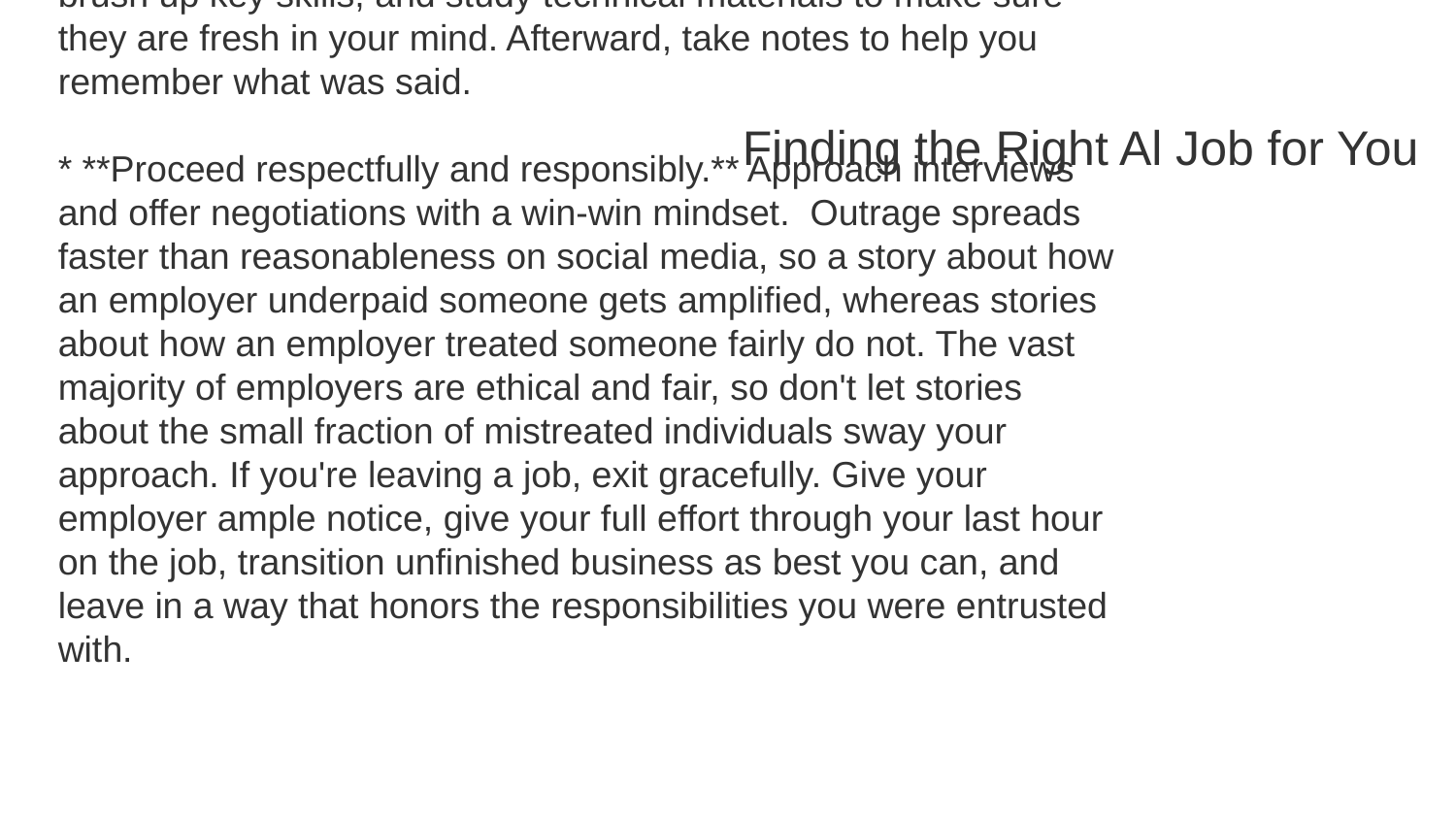

Finding the right AI job involves a few key considerations.

* **Pay attention to the fundamentals.**  A compelling resume, portfolio of technical projects, and a strong interview performance will unlock doors. Even if you have a referral from someone in a company, a resume and portfolio will be your first contact with many people who don't already know about you.  Update your resume and make sure it clearly presents your education and experience relevant to the role you want. Customize your communications with each company to explain why you're a good fit. Before an interview, ask the recruiter what to expect. Take time to review and practice answers to common interview questions, brush up key skills, and study technical materials to make sure they are fresh in your mind. Afterward, take notes to help you remember what was said.

* **Proceed respectfully and responsibly.** Approach interviews and offer negotiations with a win-win mindset.  Outrage spreads faster than reasonableness on social media, so a story about how an employer underpaid someone gets amplified, whereas stories about how an employer treated someone fairly do not. The vast majority of employers are ethical and fair, so don't let stories about the small fraction of mistreated individuals sway your approach. If you're leaving a job, exit gracefully. Give your employer ample notice, give your full effort through your last hour on the job, transition unfinished business as best you can, and leave in a way that honors the responsibilities you were entrusted with.
Finding the Right Al Job for You